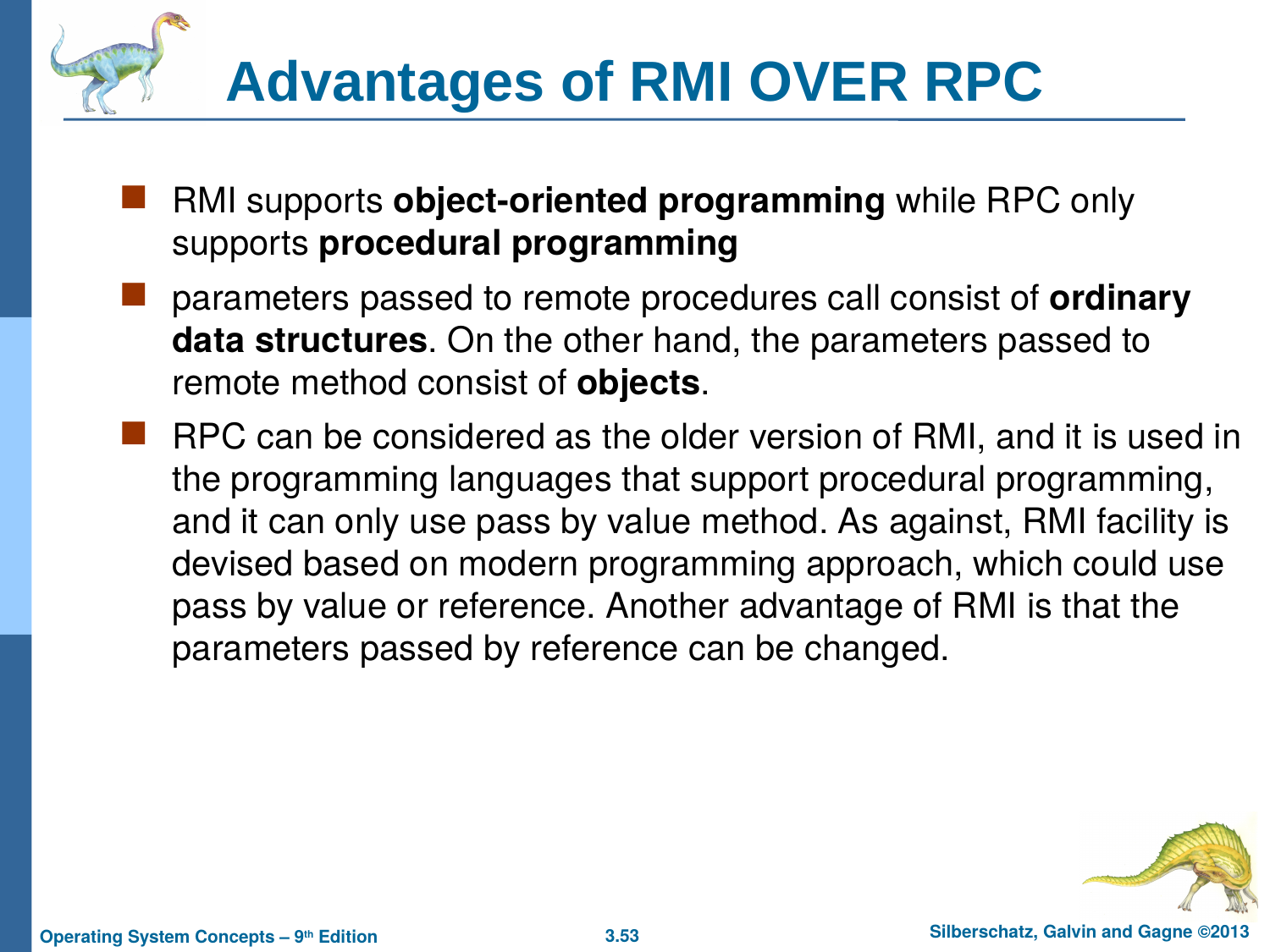

# Advantages of RMI OVER RPC
RMI supports object-oriented programming while RPC only supports procedural programming
parameters passed to remote procedures call consist of ordinary data structures. On the other hand, the parameters passed to remote method consist of objects.
RPC can be considered as the older version of RMI, and it is used in the programming languages that support procedural programming, and it can only use pass by value method. As against, RMI facility is devised based on modern programming approach, which could use pass by value or reference. Another advantage of RMI is that the parameters passed by reference can be changed.